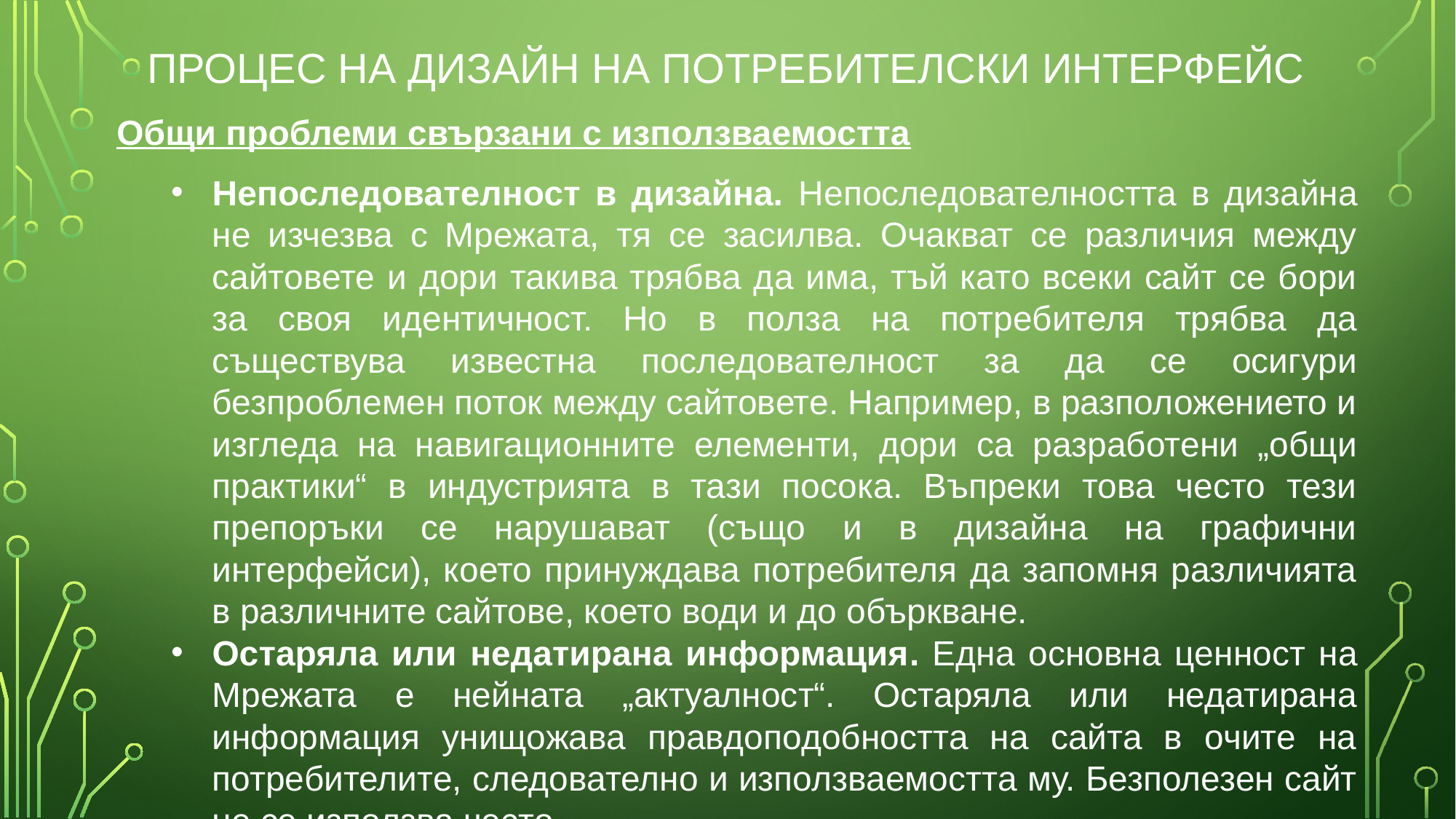

# Процес на дизайн на потребителски интерфейс
Общи проблеми свързани с използваемостта
Непоследователност в дизайна. Непоследователността в дизайна не изчезва с Мрежата, тя се засилва. Очакват се различия между сайтовете и дори такива трябва да има, тъй като всеки сайт се бори за своя идентичност. Но в полза на потребителя трябва да съществува известна последователност за да се осигури безпроблемен поток между сайтовете. Например, в разположението и изгледа на навигационните елементи, дори са разработени „общи практики“ в индустрията в тази посока. Въпреки това често тези препоръки се нарушават (също и в дизайна на графични интерфейси), което принуждава потребителя да запомня различията в различните сайтове, което води и до объркване.
Остаряла или недатирана информация. Една основна ценност на Мрежата е нейната „актуалност“. Остаряла или недатирана информация унищожава правдоподобността на сайта в очите на потребителите, следователно и използваемостта му. Безполезен сайт не се използва често.